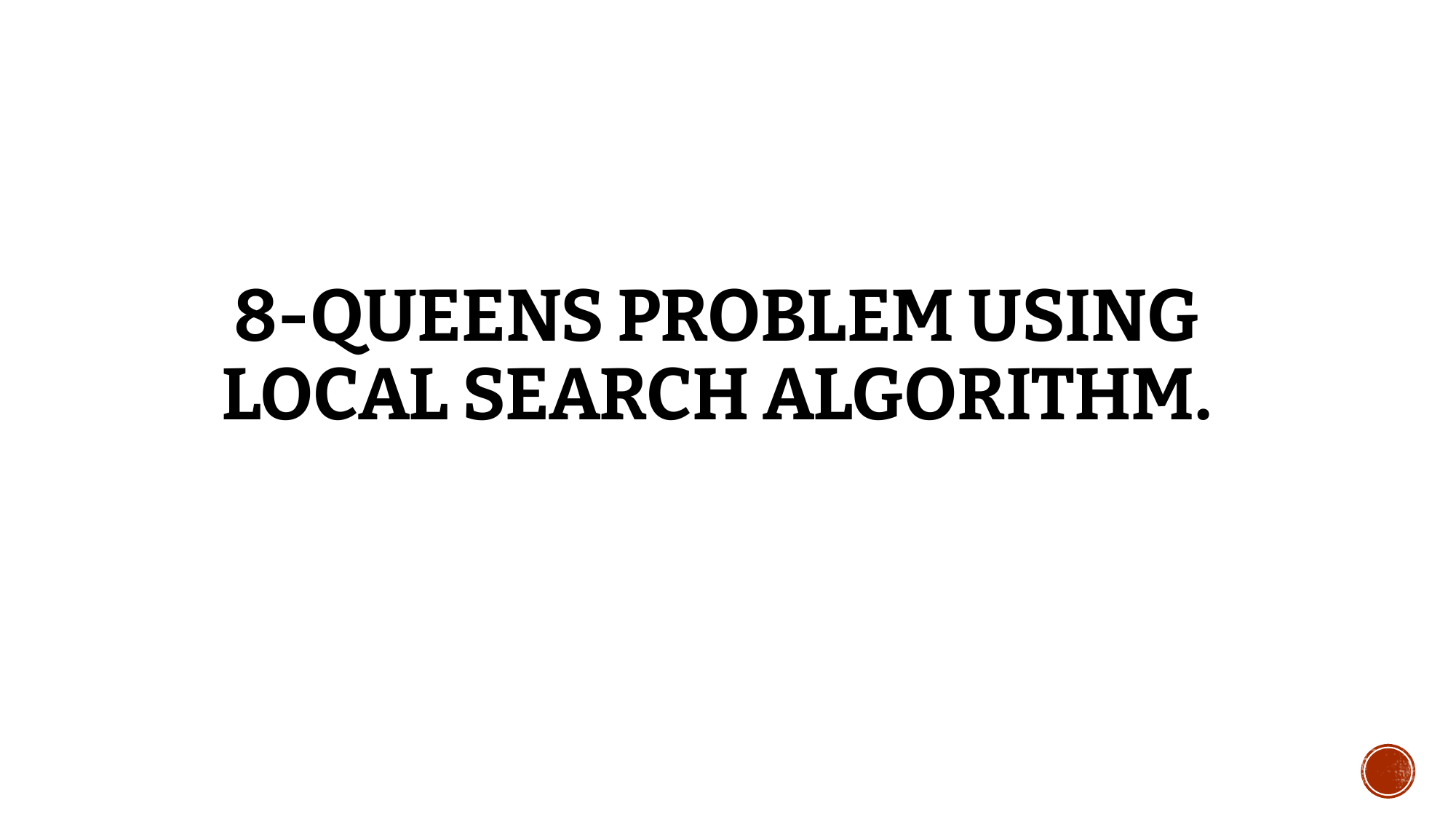

# 8-Queens problem using Local Search Algorithm.